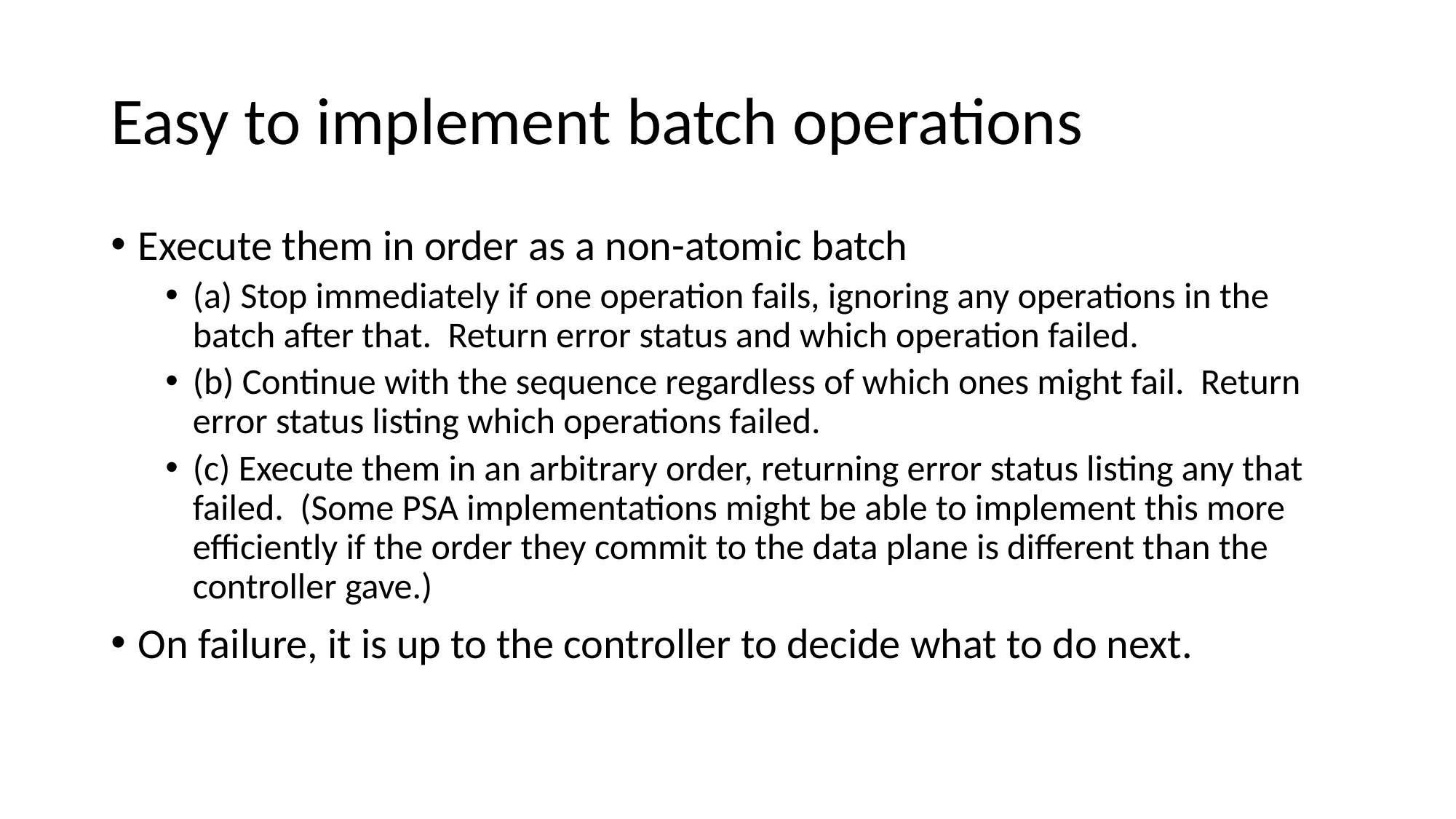

# Easy to implement batch operations
Execute them in order as a non-atomic batch
(a) Stop immediately if one operation fails, ignoring any operations in the batch after that.  Return error status and which operation failed.
(b) Continue with the sequence regardless of which ones might fail.  Return error status listing which operations failed.
(c) Execute them in an arbitrary order, returning error status listing any that failed.  (Some PSA implementations might be able to implement this more efficiently if the order they commit to the data plane is different than the controller gave.)
On failure, it is up to the controller to decide what to do next.